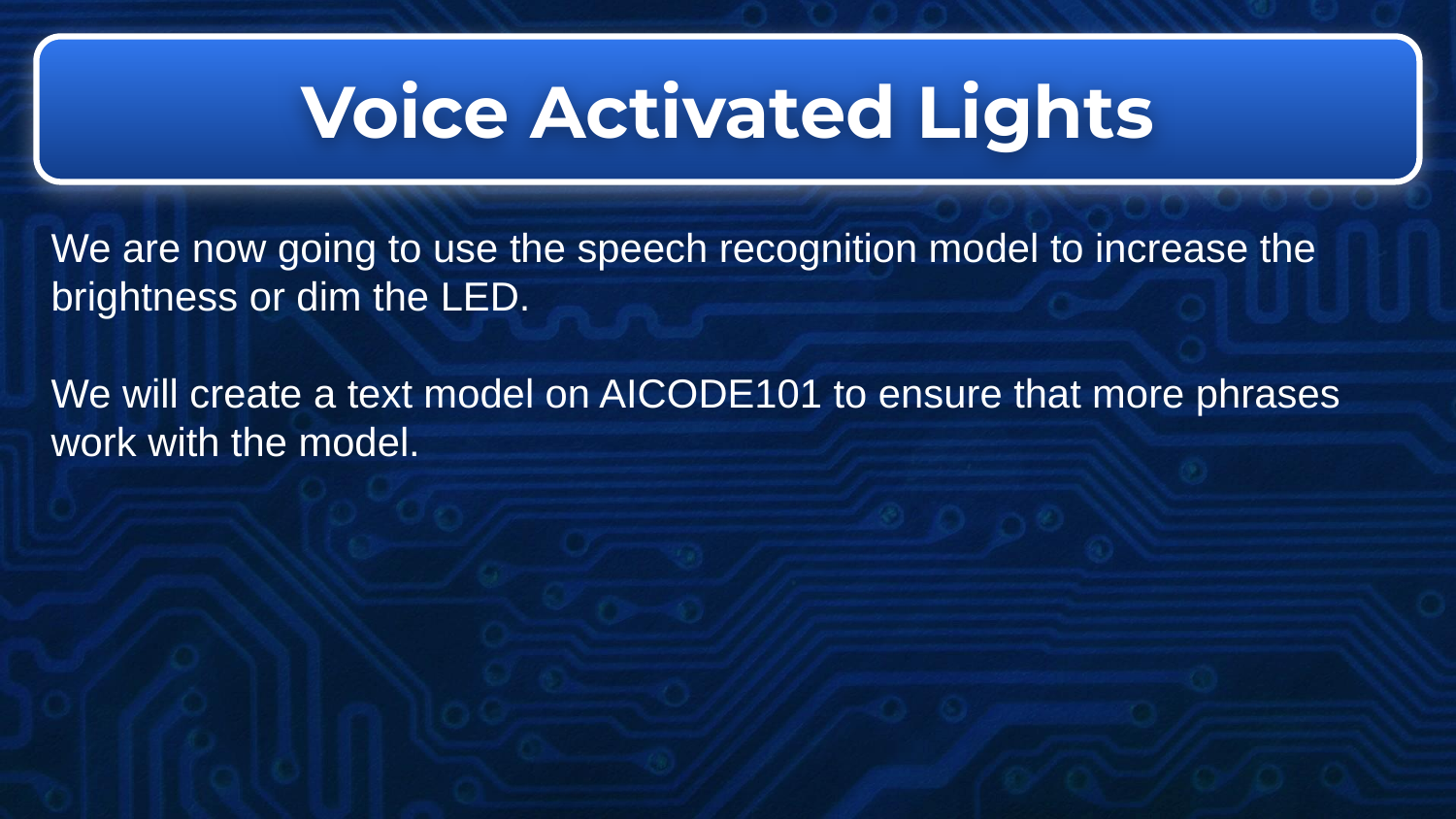

# Voice Activated Lights
We are now going to use the speech recognition model to increase the brightness or dim the LED.

We will create a text model on AICODE101 to ensure that more phrases work with the model.